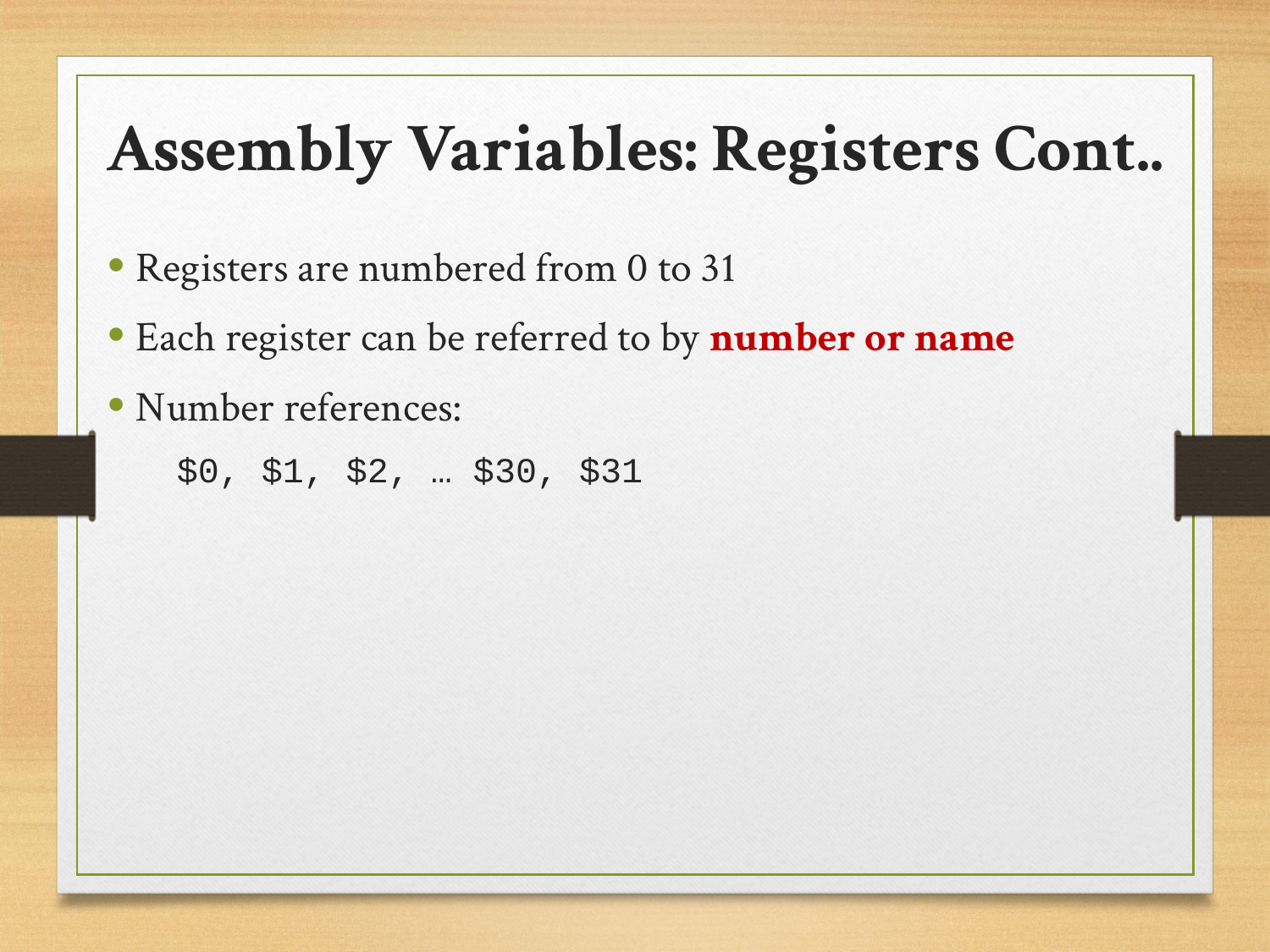

Assembly Variables: Registers Cont..
Registers are numbered from 0 to 31
Each register can be referred to by number or name
Number references:
$0, $1, $2, … $30, $31